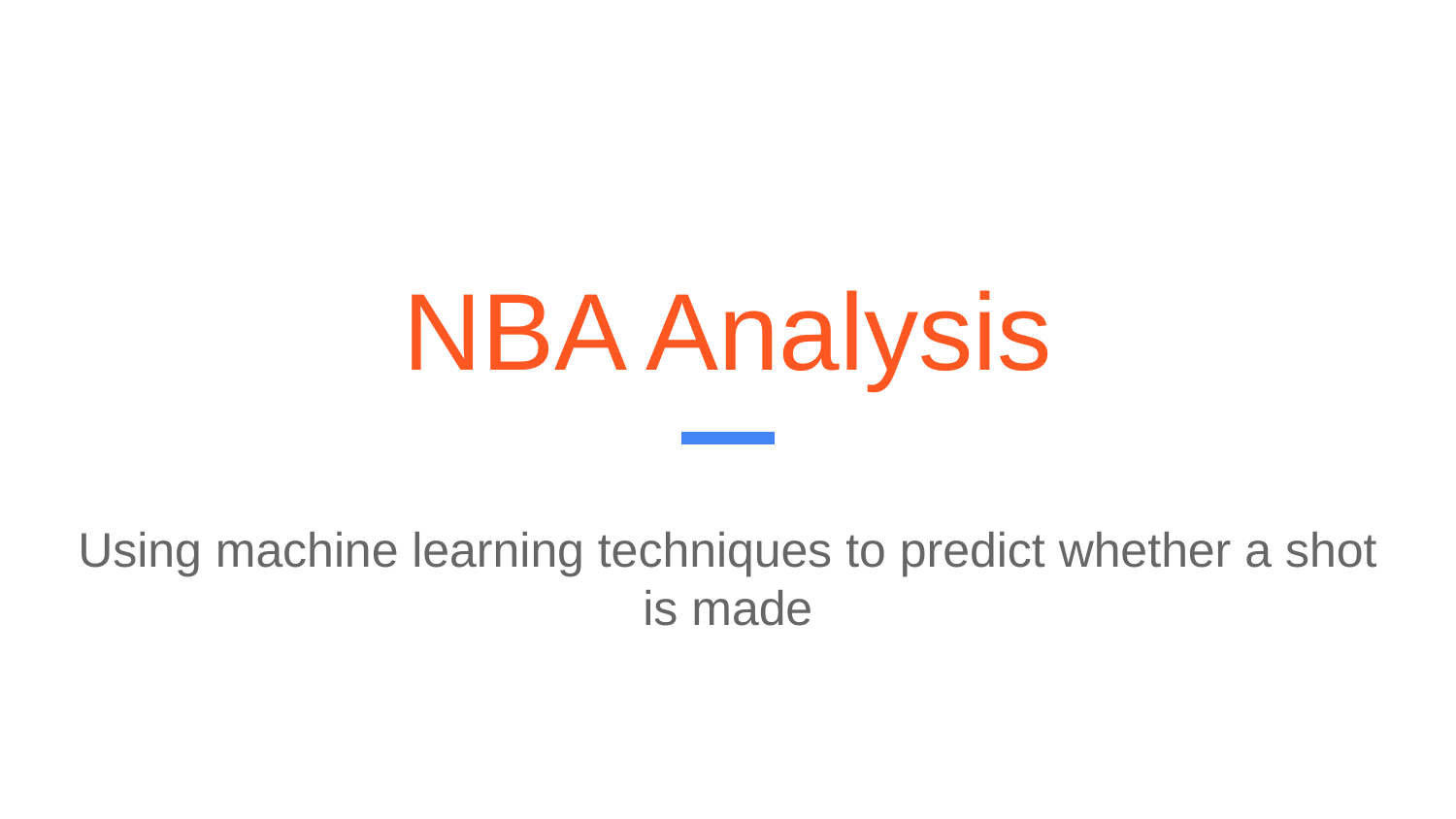

# NBA Analysis
Using machine learning techniques to predict whether a shot is made